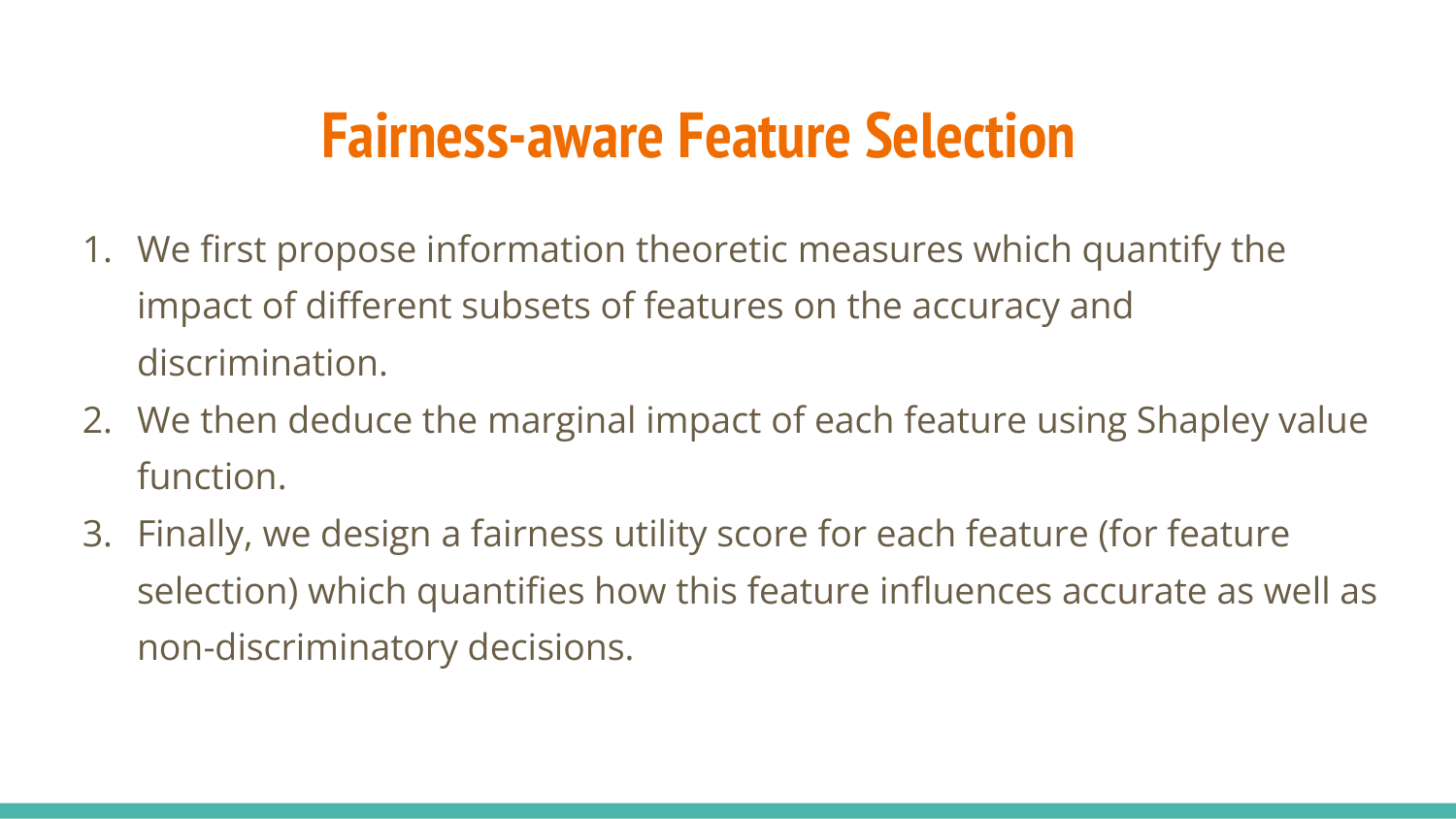

# Fairness-aware Feature Selection
We first propose information theoretic measures which quantify the impact of different subsets of features on the accuracy and discrimination.
We then deduce the marginal impact of each feature using Shapley value function.
Finally, we design a fairness utility score for each feature (for feature selection) which quantifies how this feature influences accurate as well as non-discriminatory decisions.